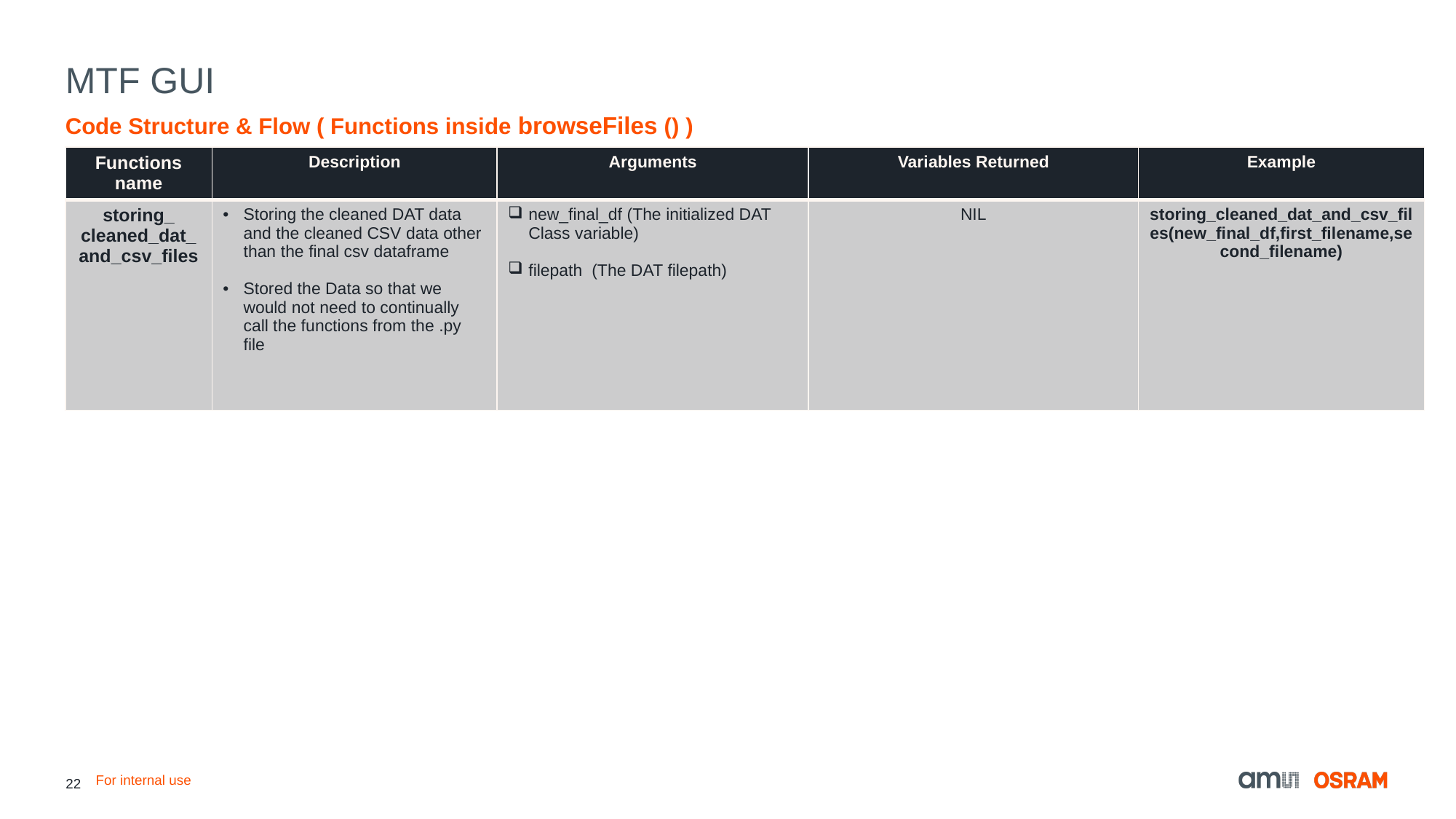

# MTF GUI
Code Structure & Flow ( Functions inside browseFiles () )

| Functions name | Description | Arguments | Variables Returned | Example |
| --- | --- | --- | --- | --- |
| storing\_ cleaned\_dat\_and\_csv\_files | Storing the cleaned DAT data and the cleaned CSV data other than the final csv dataframe Stored the Data so that we would not need to continually call the functions from the .py file | new\_final\_df (The initialized DAT Class variable) filepath (The DAT filepath) | NIL | storing\_cleaned\_dat\_and\_csv\_files(new\_final\_df,first\_filename,second\_filename) |
For internal use